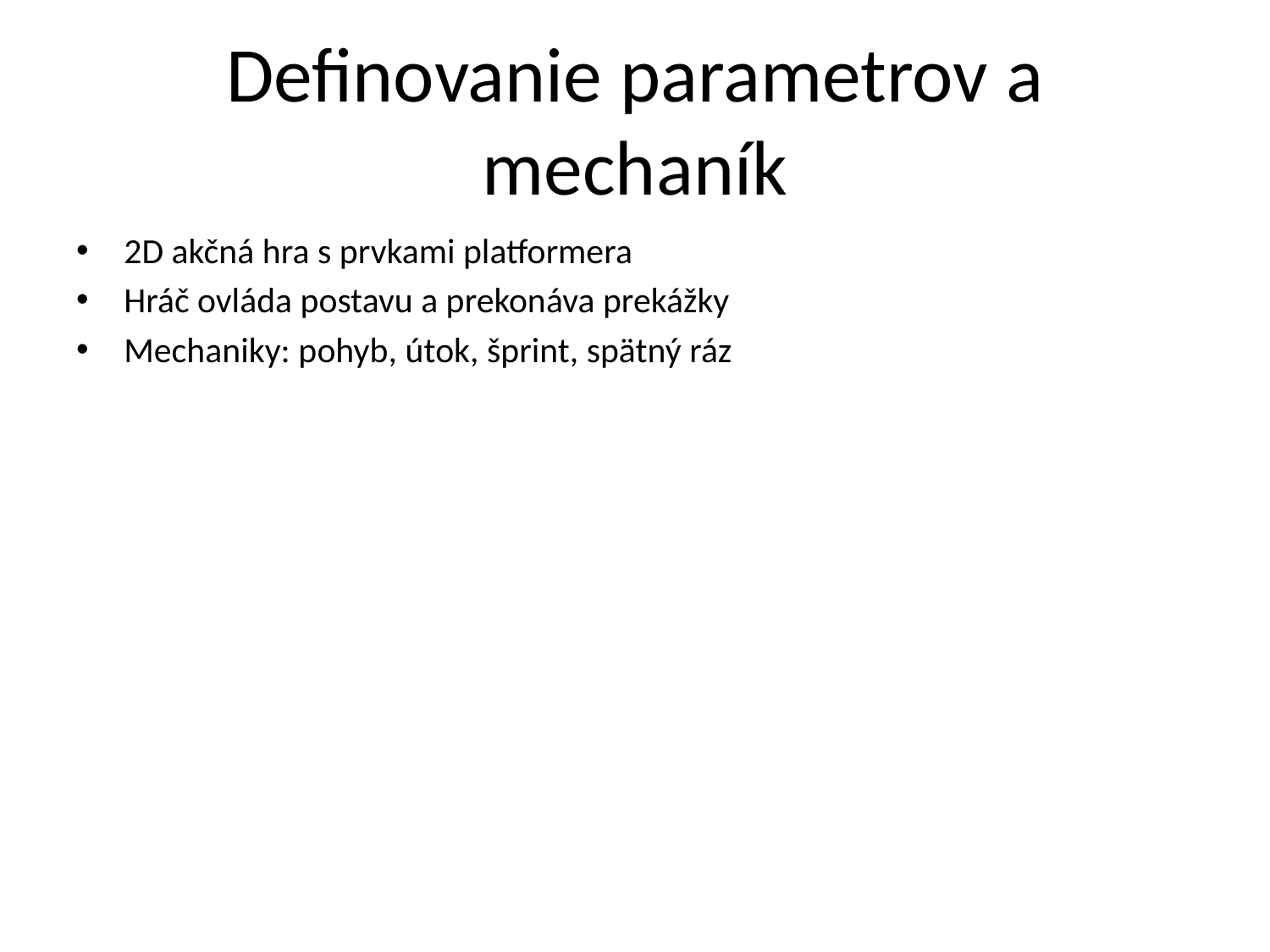

# Definovanie parametrov a mechaník
2D akčná hra s prvkami platformera
Hráč ovláda postavu a prekonáva prekážky
Mechaniky: pohyb, útok, šprint, spätný ráz